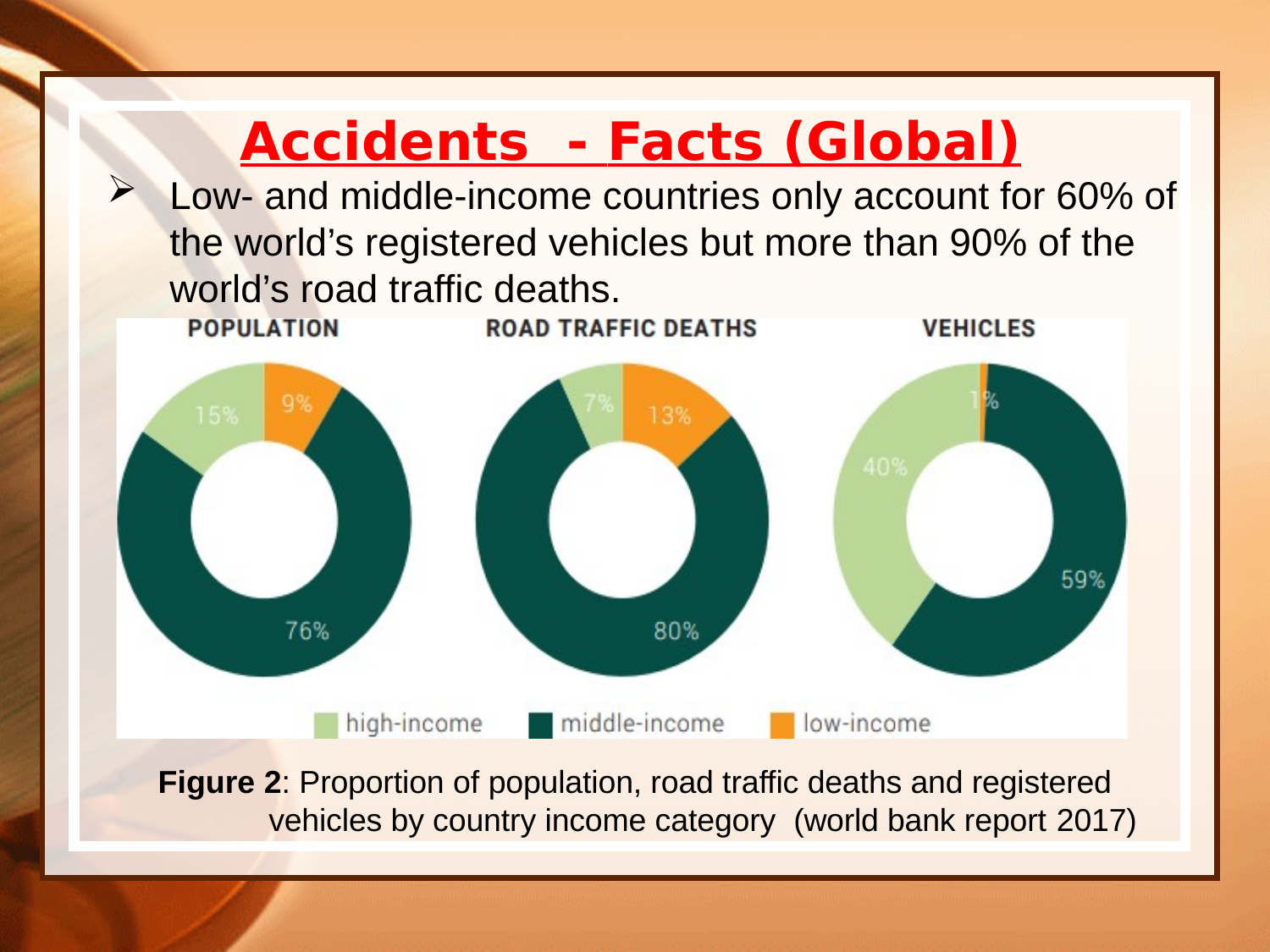

Accidents  - Facts (Global)
Low- and middle-income countries only account for 60% of the world’s registered vehicles but more than 90% of the world’s road traffic deaths.

Figure 2: Proportion of population, road traffic deaths and registered vehicles by country income category  (world bank report 2017)